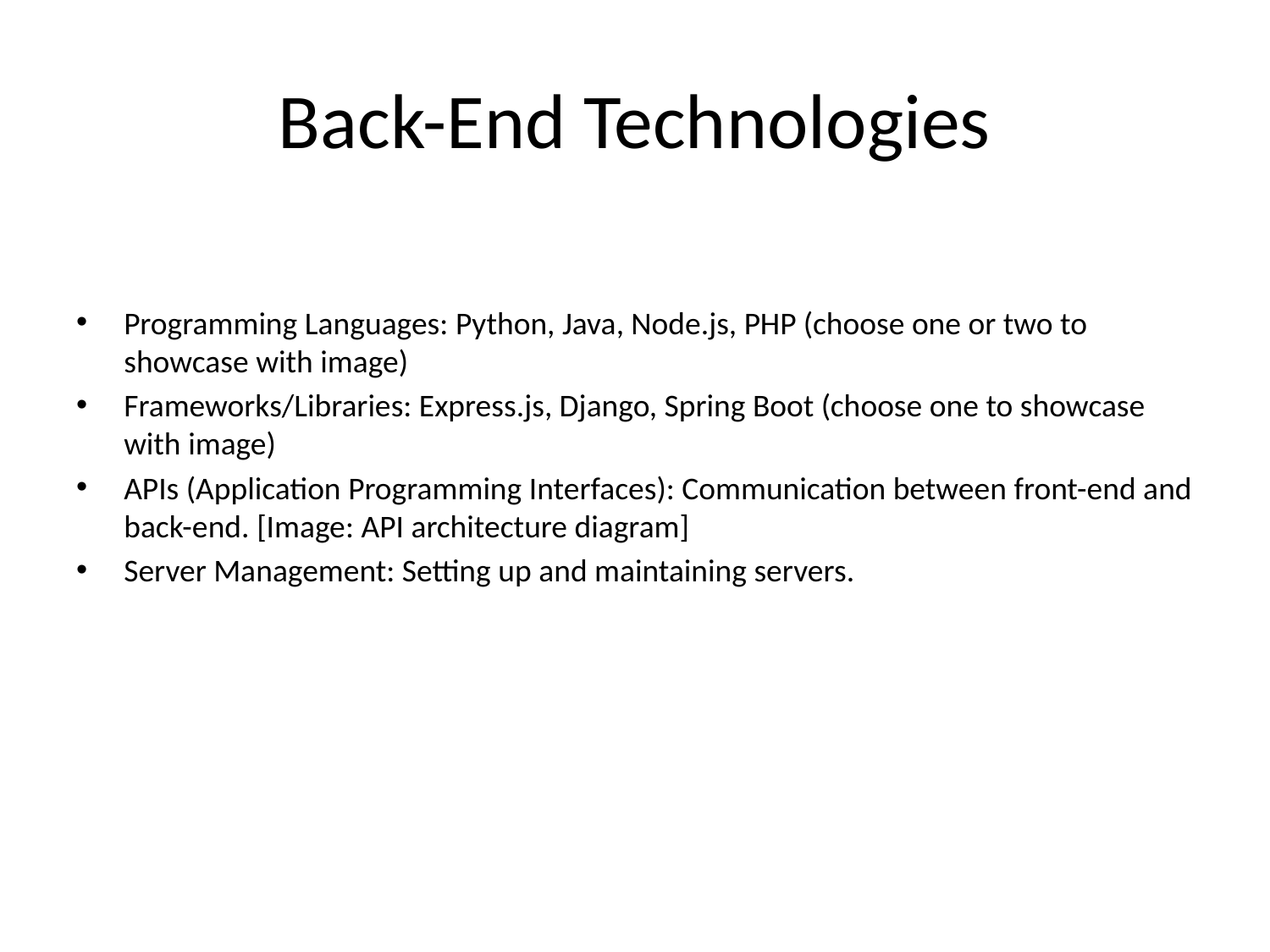

# Back-End Technologies

Programming Languages: Python, Java, Node.js, PHP (choose one or two to showcase with image)
Frameworks/Libraries: Express.js, Django, Spring Boot (choose one to showcase with image)
APIs (Application Programming Interfaces): Communication between front-end and back-end. [Image: API architecture diagram]
Server Management: Setting up and maintaining servers.